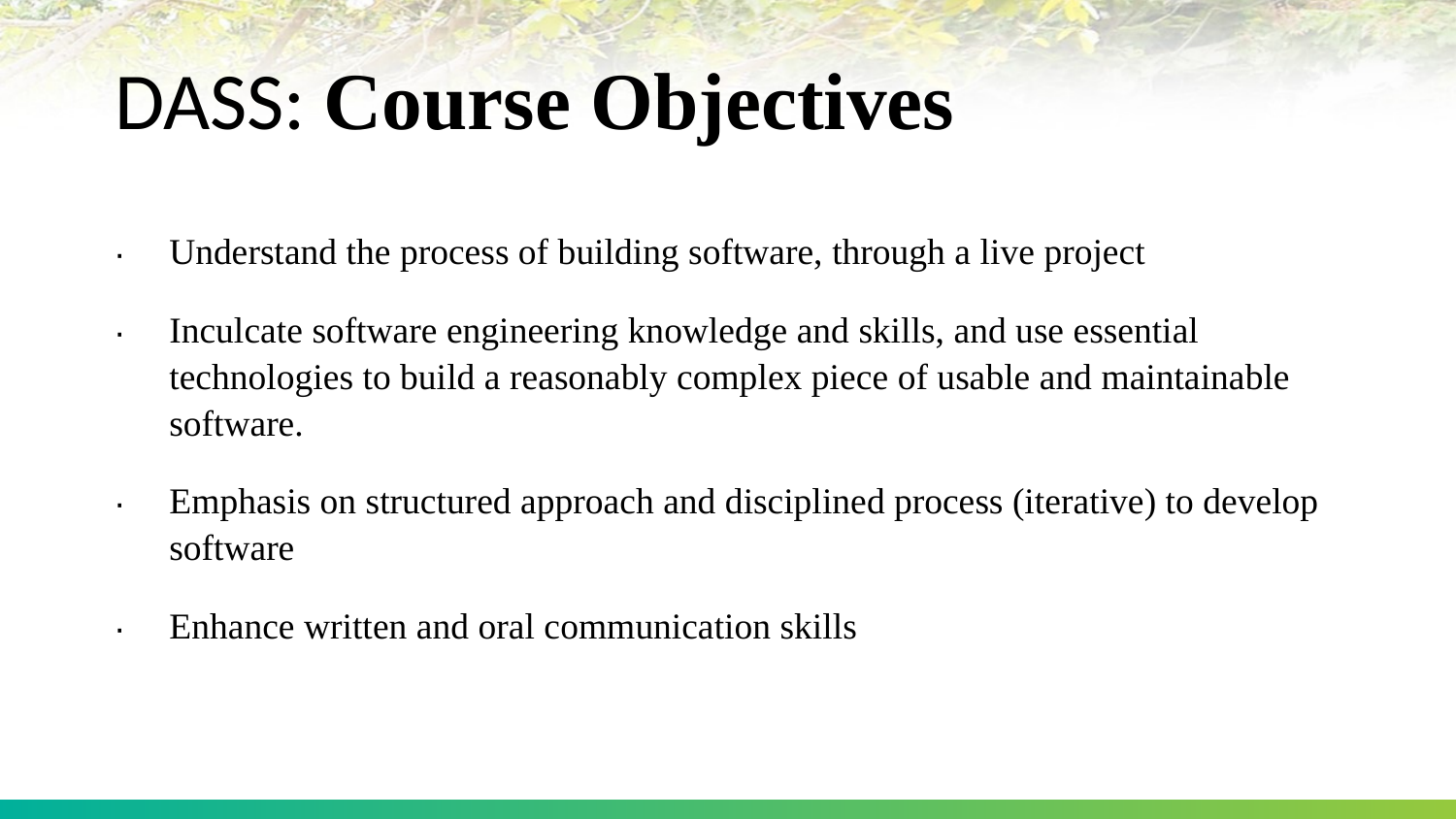

# DASS: Course Objectives
Understand the process of building software, through a live project
Inculcate software engineering knowledge and skills, and use essential technologies to build a reasonably complex piece of usable and maintainable software.
Emphasis on structured approach and disciplined process (iterative) to develop software
Enhance written and oral communication skills